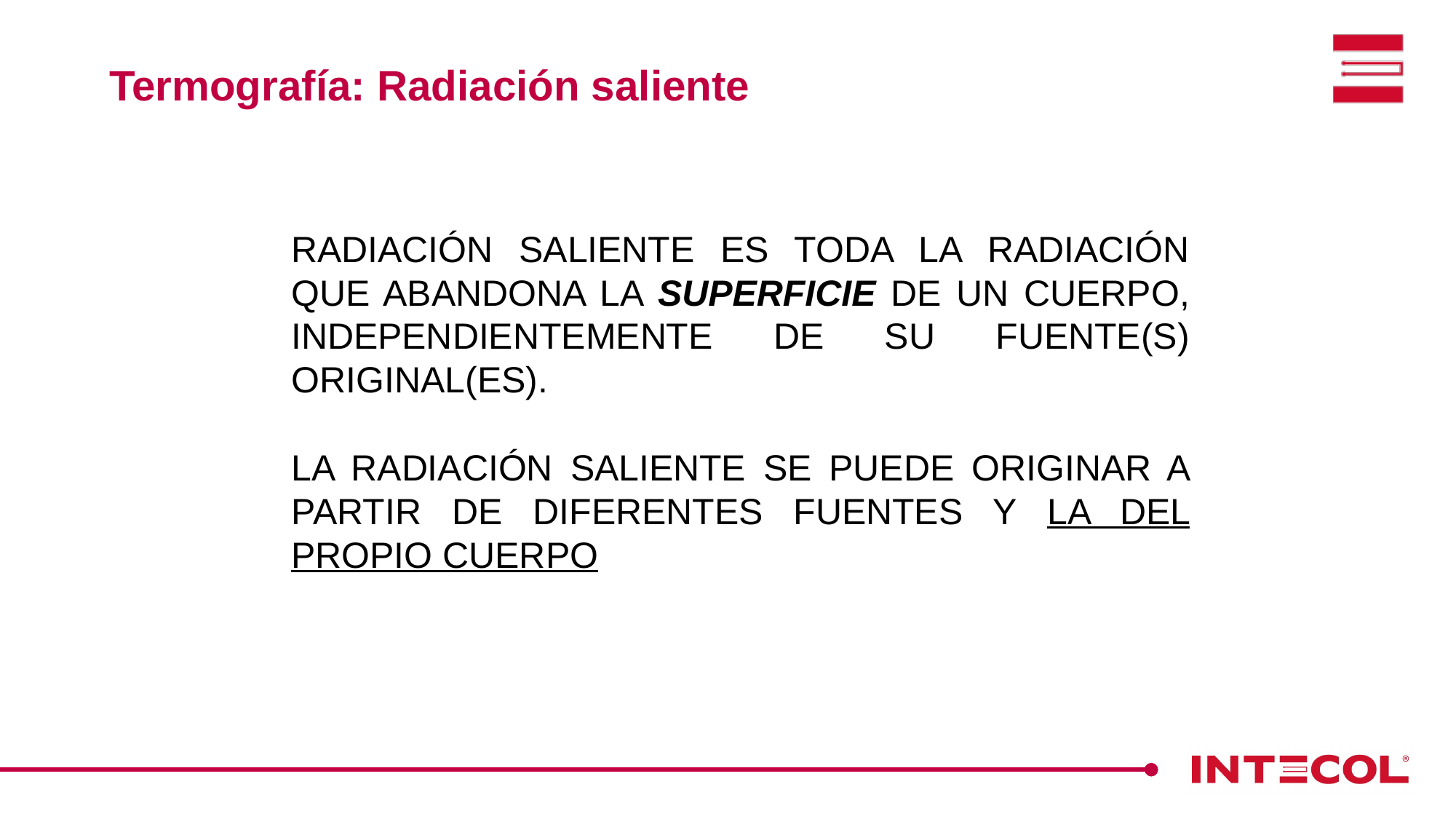

Termografía: Radiación saliente
RADIACIÓN SALIENTE ES TODA LA RADIACIÓN QUE ABANDONA LA SUPERFICIE DE UN CUERPO, INDEPENDIENTEMENTE DE SU FUENTE(S) ORIGINAL(ES).

LA RADIACIÓN SALIENTE SE PUEDE ORIGINAR A PARTIR DE DIFERENTES FUENTES Y LA DEL PROPIO CUERPO